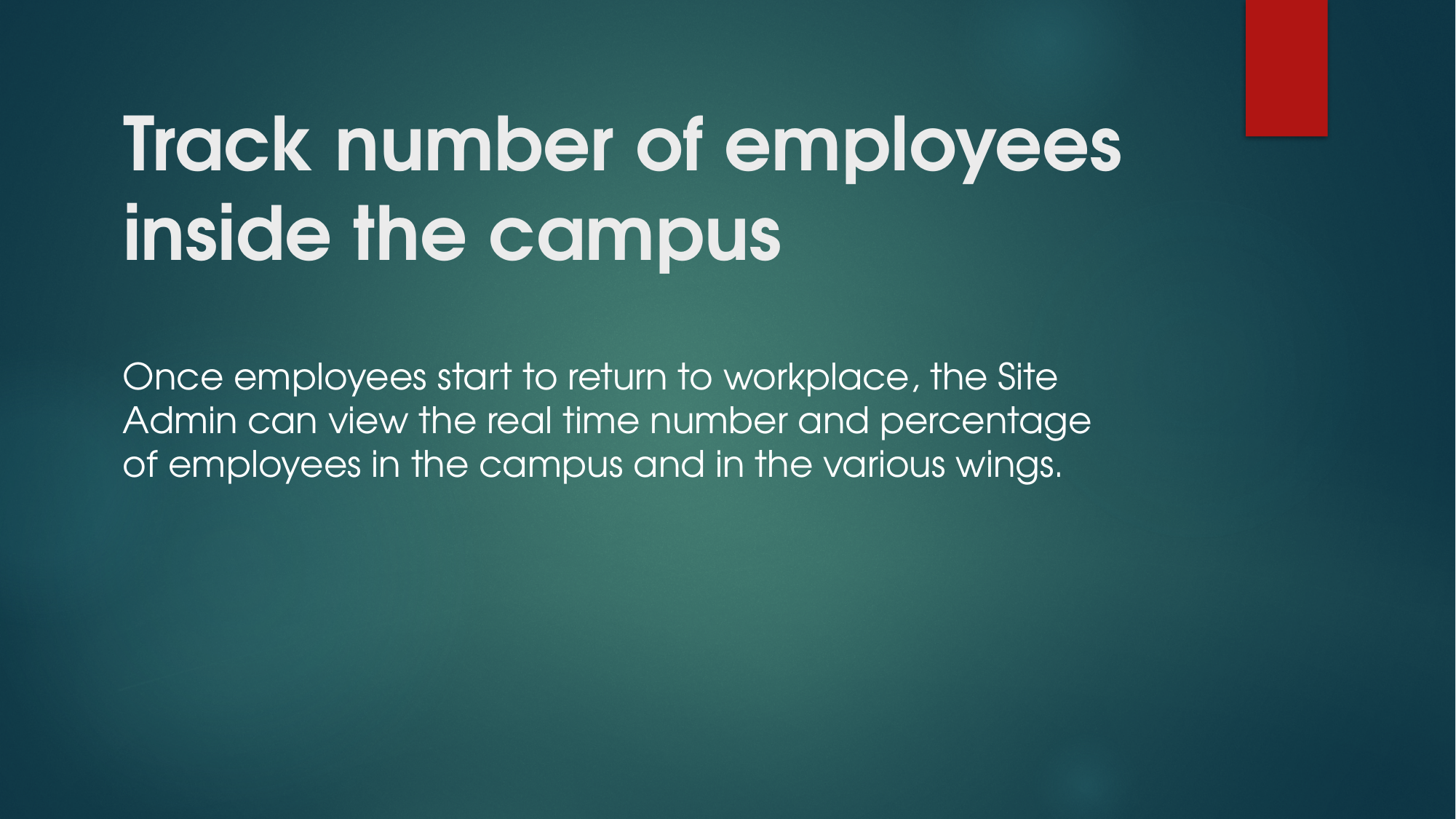

# Track number of employees inside the campus
Once employees start to return to workplace, the Site Admin can view the real time number and percentage of employees in the campus and in the various wings.